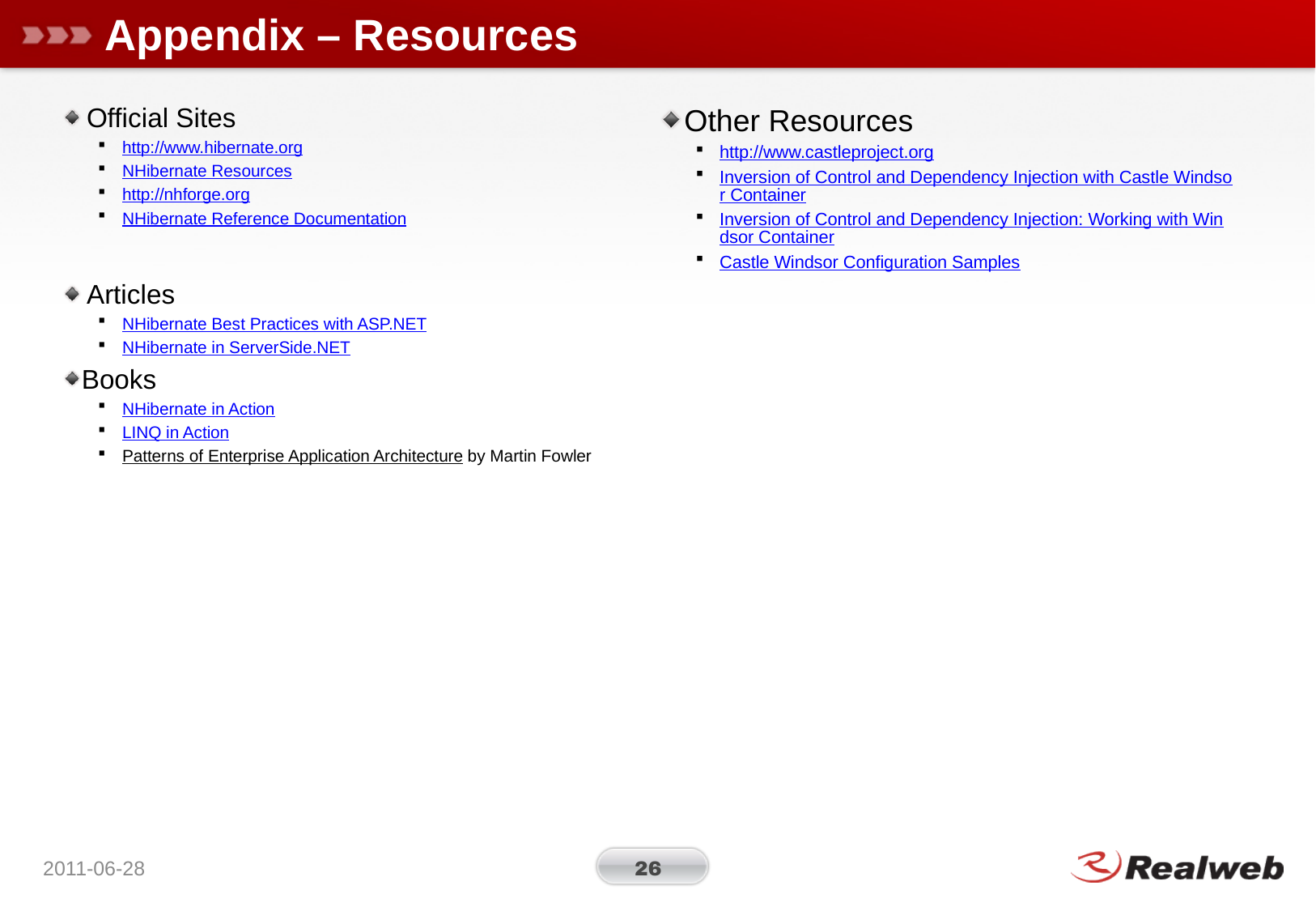

# Appendix – Resources
Official Sites
http://www.hibernate.org
NHibernate Resources
http://nhforge.org
NHibernate Reference Documentation

Articles
NHibernate Best Practices with ASP.NET
NHibernate in ServerSide.NET
Books
NHibernate in Action
LINQ in Action
Patterns of Enterprise Application Architecture by Martin Fowler

Other Resources
http://www.castleproject.org
Inversion of Control and Dependency Injection with Castle Windsor Container
Inversion of Control and Dependency Injection: Working with Windsor Container
Castle Windsor Configuration Samples

2011-06-28
26